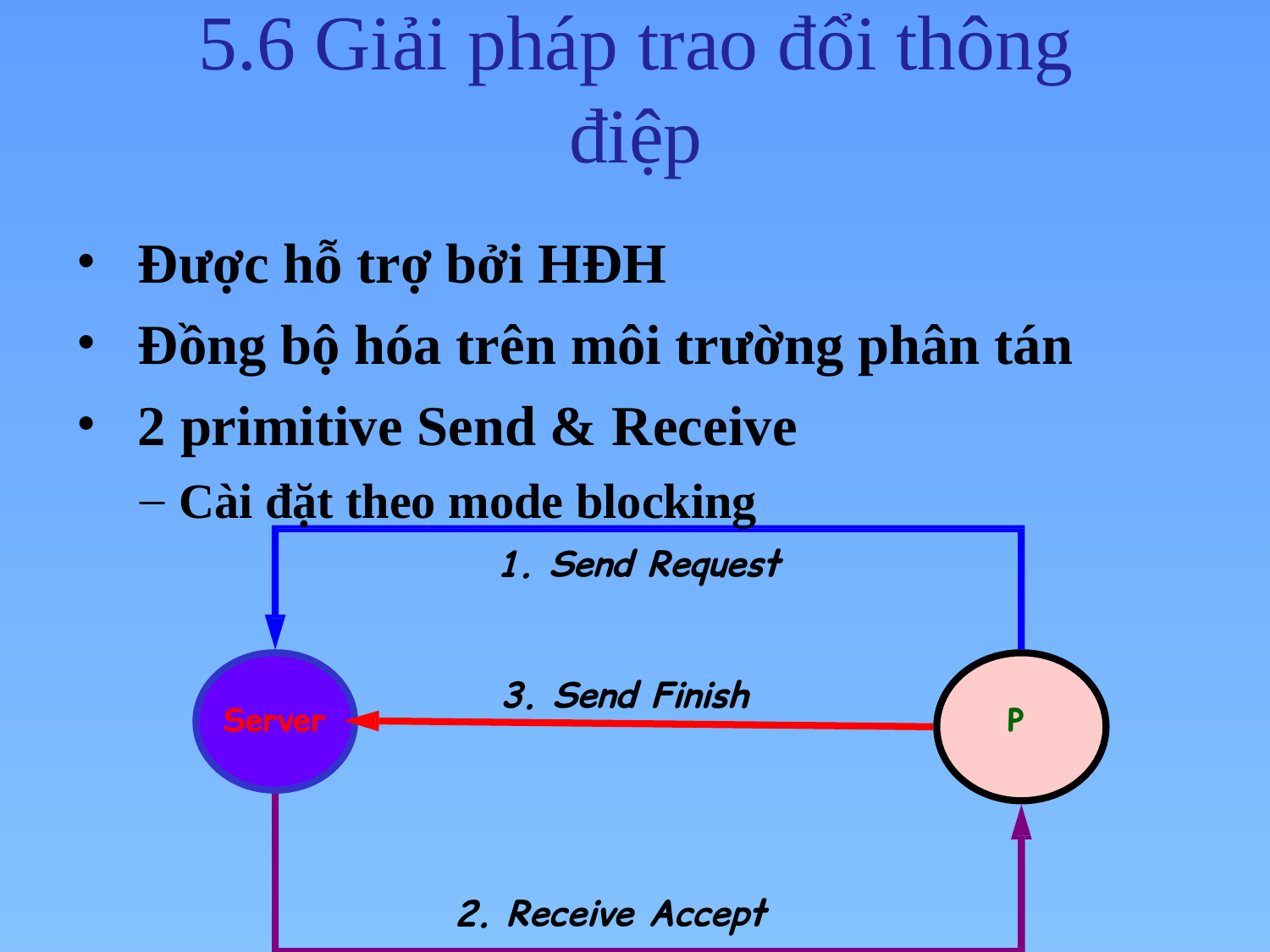

# 5.6 Giải pháp trao đổi thông điệp
Được hỗ trợ bởi HĐH
Đồng bộ hóa trên môi trường phân tán
2 primitive Send & Receive
Cài đặt theo mode blocking
Send Request

3. Send Finish

Server
P

2. Receive Accept